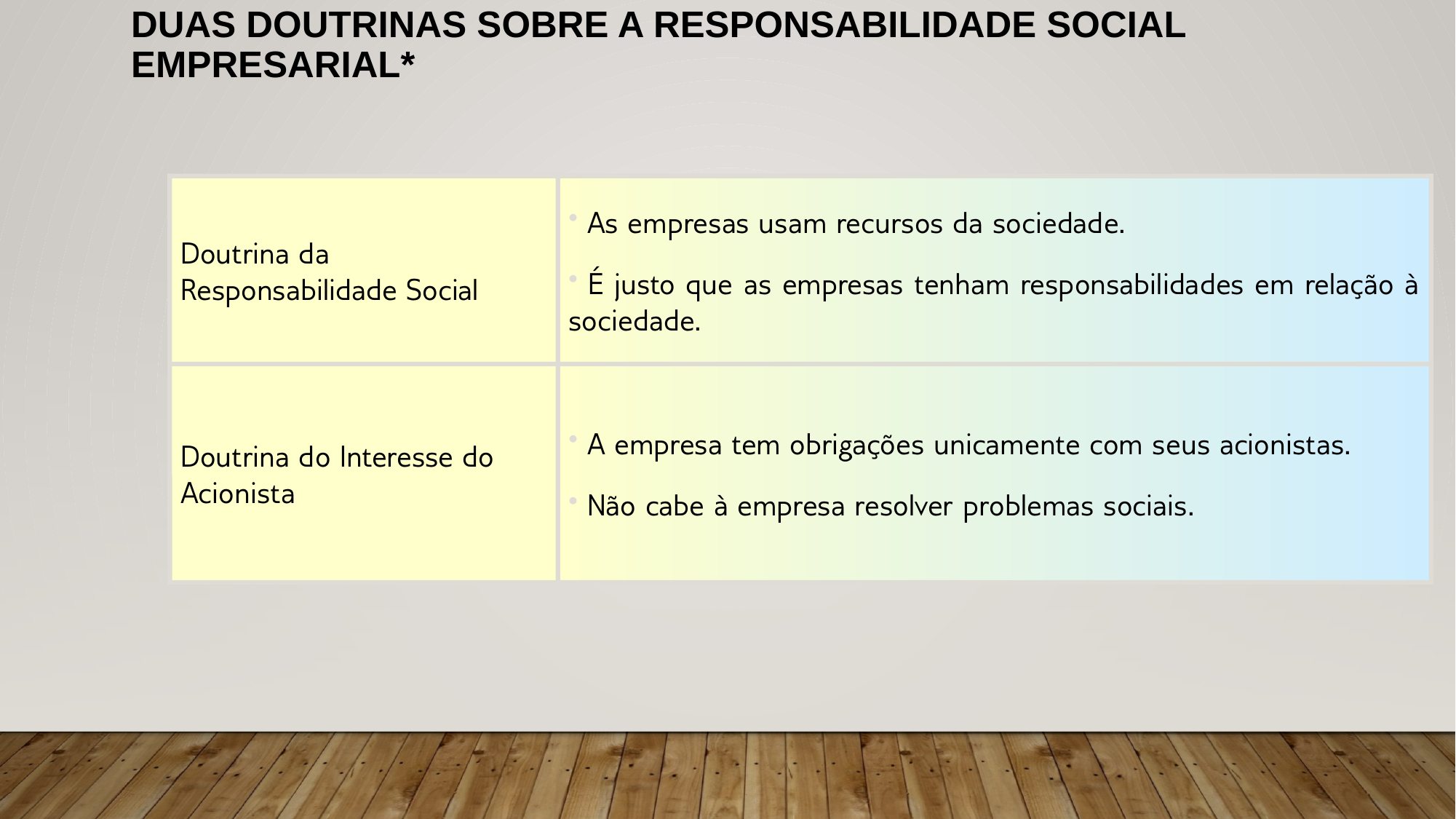

Duas Doutrinas Sobre a Responsabilidade Social Empresarial*
Doutrina da Responsabilidade Social
Doutrina do Interesse do Acionista

 As empresas usam recursos da sociedade.

 É justo que as empresas tenham responsabilidades em relação à sociedade.

 A empresa tem obrigações unicamente com seus acionistas.

 Não cabe à empresa resolver problemas sociais.